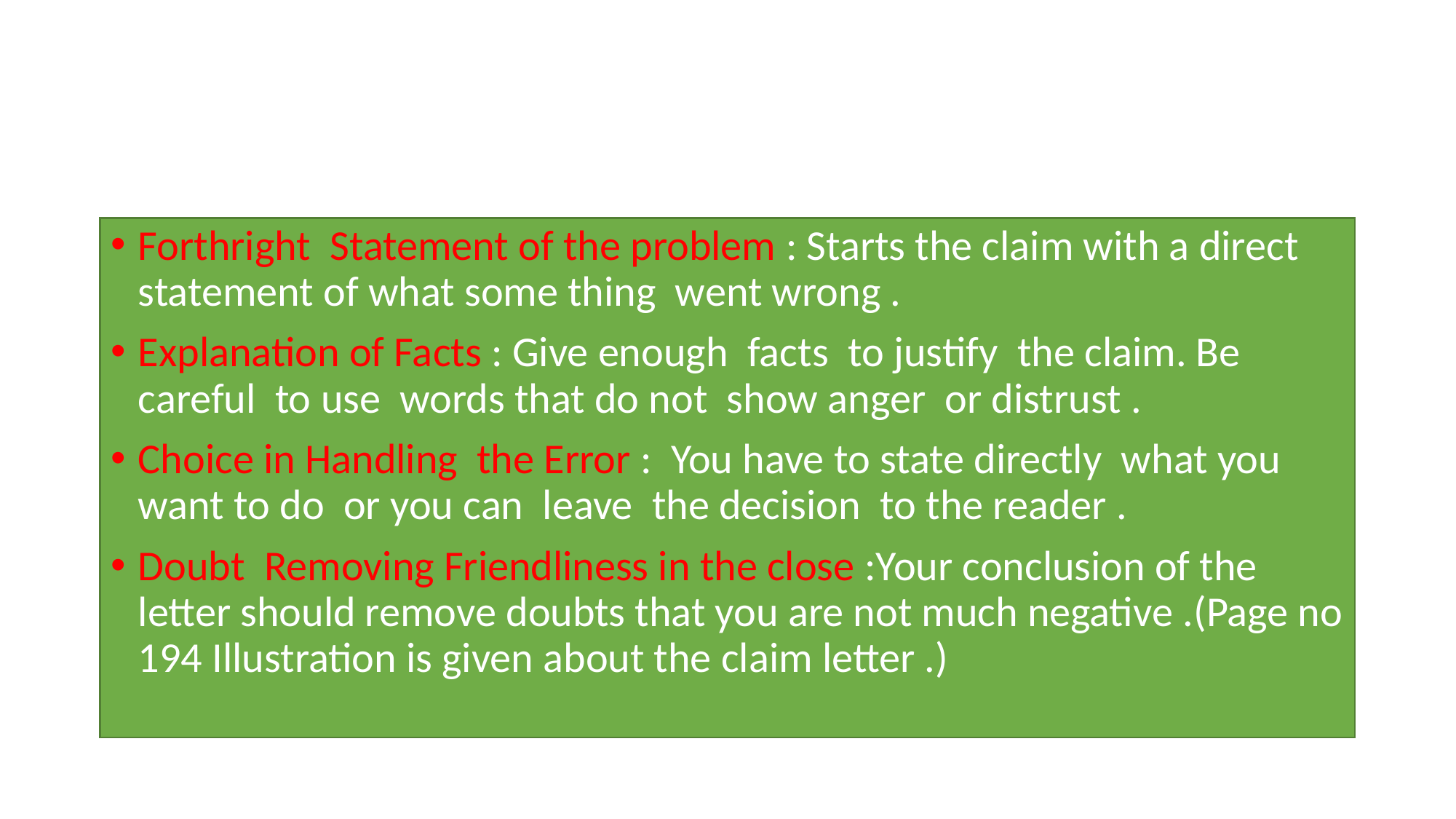

#
Forthright  Statement of the problem : Starts the claim with a direct statement of what some thing  went wrong .
Explanation of Facts : Give enough  facts  to justify  the claim. Be careful  to use  words that do not  show anger  or distrust .
Choice in Handling  the Error :  You have to state directly  what you want to do  or you can  leave  the decision  to the reader .
Doubt  Removing Friendliness in the close :Your conclusion of the letter should remove doubts that you are not much negative .(Page no 194 Illustration is given about the claim letter .)